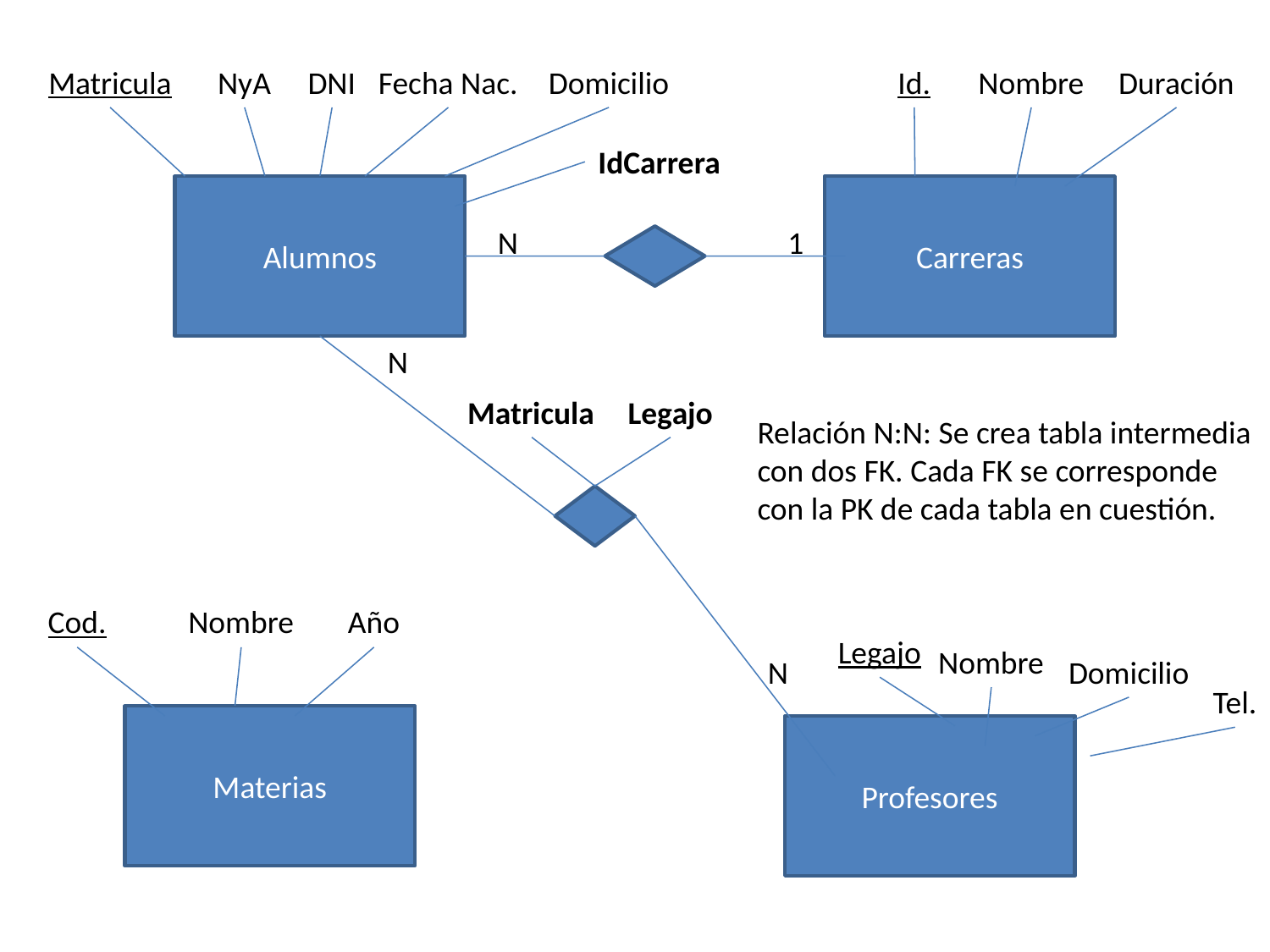

Matricula
NyA
DNI
Fecha Nac.
Domicilio
Id.
Nombre
Duración

IdCarrera

Alumnos
Carreras
N
1

N
Matricula
Legajo
Relación N:N: Se crea tabla intermedia con dos FK. Cada FK se corresponde con la PK de cada tabla en cuestión.

Cod.
Nombre
Año
Legajo
Nombre
N
Domicilio

Tel.

Materias
Profesores